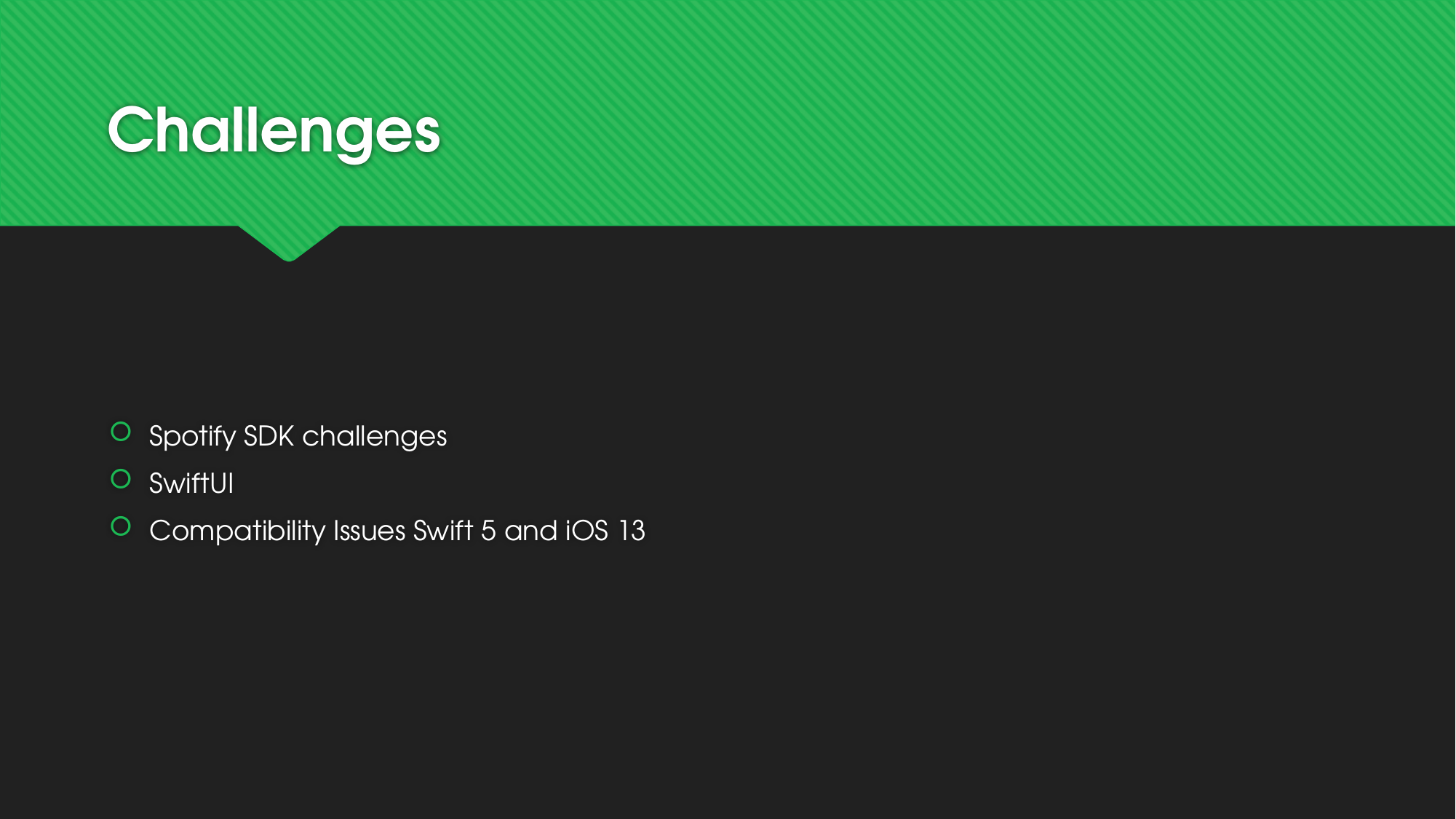

# Challenges
Spotify SDK challenges
SwiftUI
Compatibility Issues Swift 5 and iOS 13